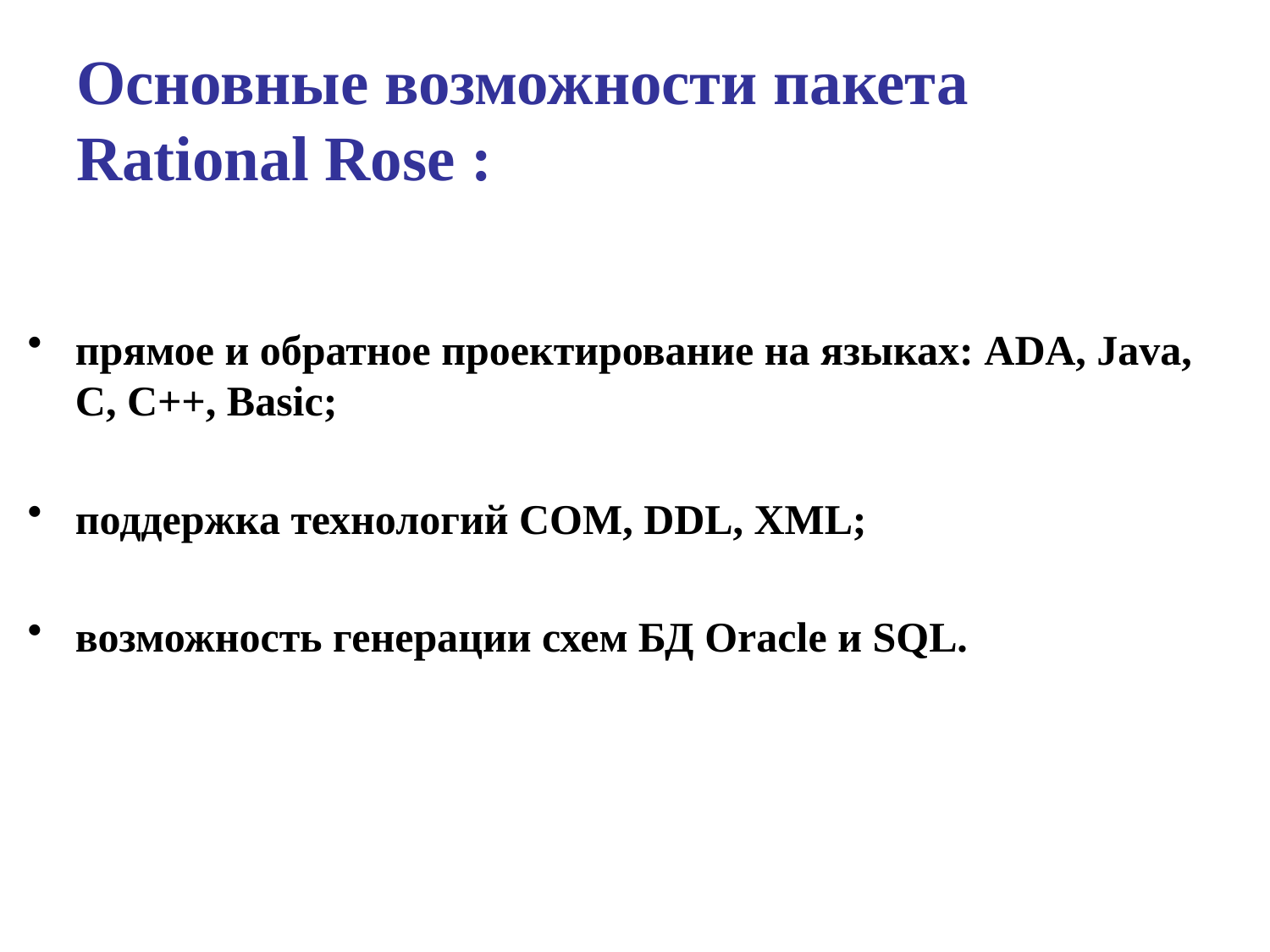

# Основные возможности пакета Rational Rose :
прямое и обратное проектирование на языках: ADA, Java, С, C++, Basic;

поддержка технологий COM, DDL, XML;

возможность генерации схем БД Oracle и SQL.